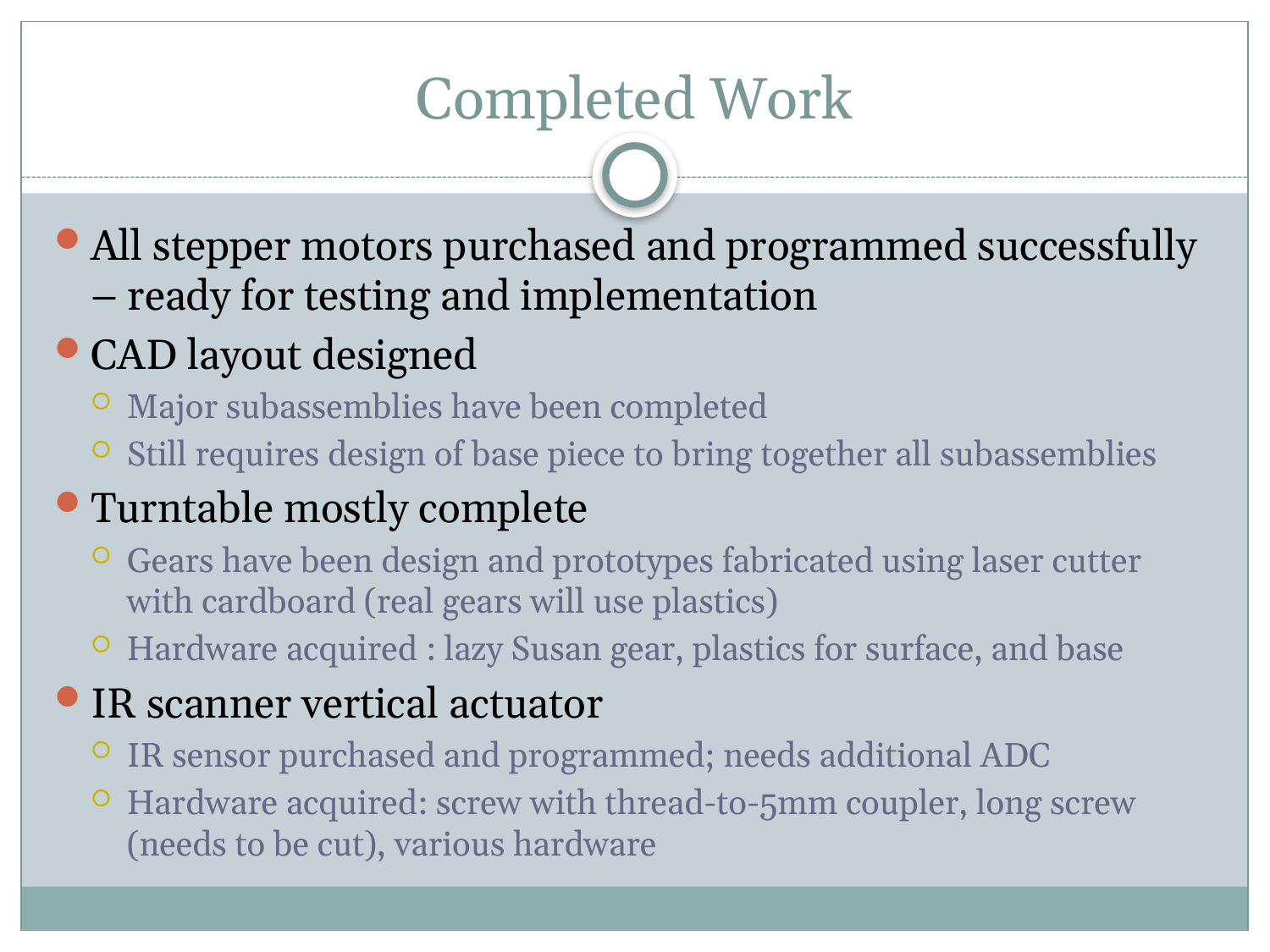

# Completed Work
All stepper motors purchased and programmed successfully – ready for testing and implementation
CAD layout designed
Major subassemblies have been completed
Still requires design of base piece to bring together all subassemblies
Turntable mostly complete
Gears have been design and prototypes fabricated using laser cutter with cardboard (real gears will use plastics)
Hardware acquired : lazy Susan gear, plastics for surface, and base
IR scanner vertical actuator
IR sensor purchased and programmed; needs additional ADC
Hardware acquired: screw with thread-to-5mm coupler, long screw (needs to be cut), various hardware